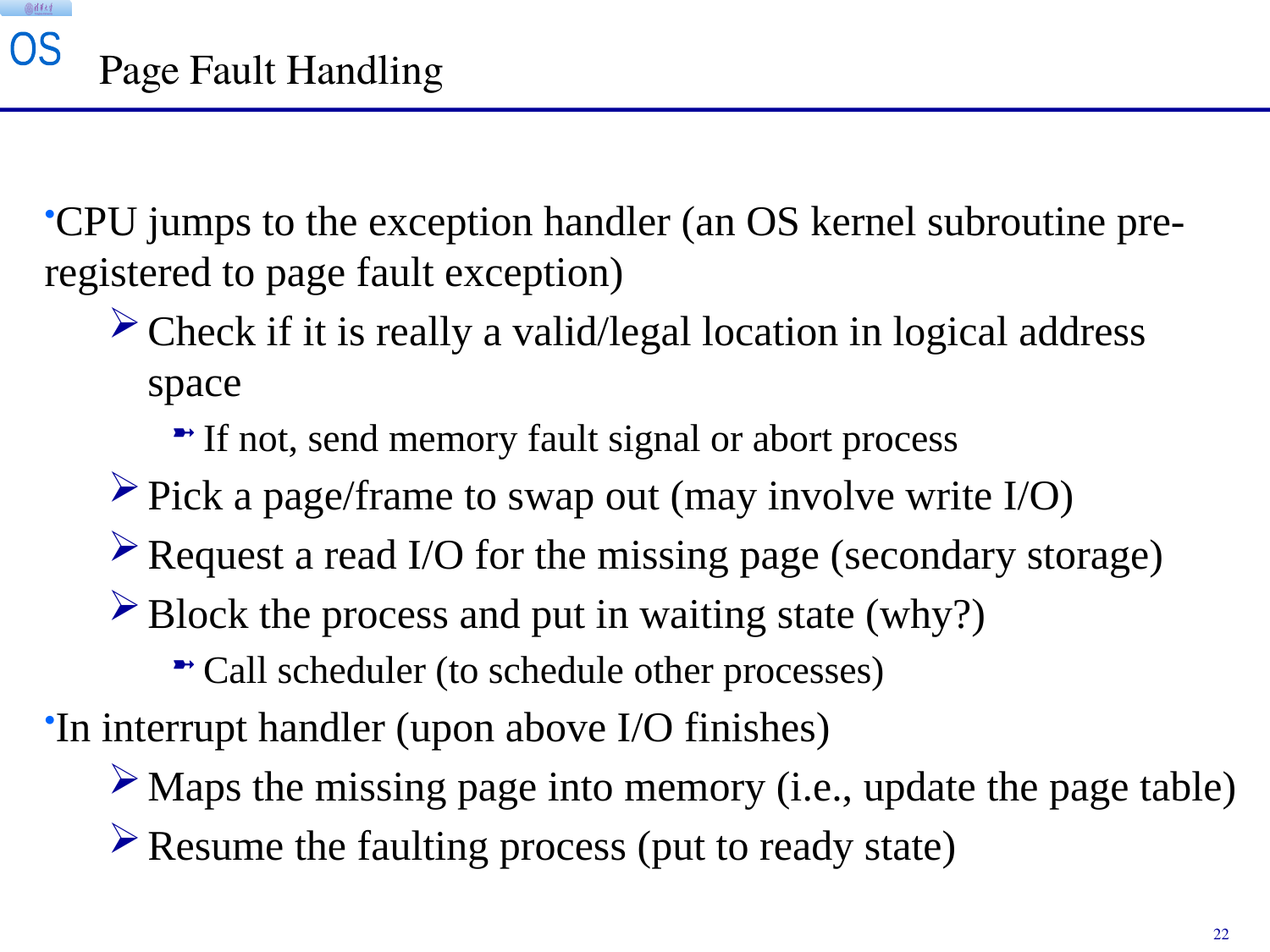

Page Fault Handling
CPU jumps to the exception handler (an OS kernel subroutine pre-registered to page fault exception)
Check if it is really a valid/legal location in logical address space
If not, send memory fault signal or abort process
Pick a page/frame to swap out (may involve write I/O)
Request a read I/O for the missing page (secondary storage)
Block the process and put in waiting state (why?)
Call scheduler (to schedule other processes)
In interrupt handler (upon above I/O finishes)
Maps the missing page into memory (i.e., update the page table)
Resume the faulting process (put to ready state)